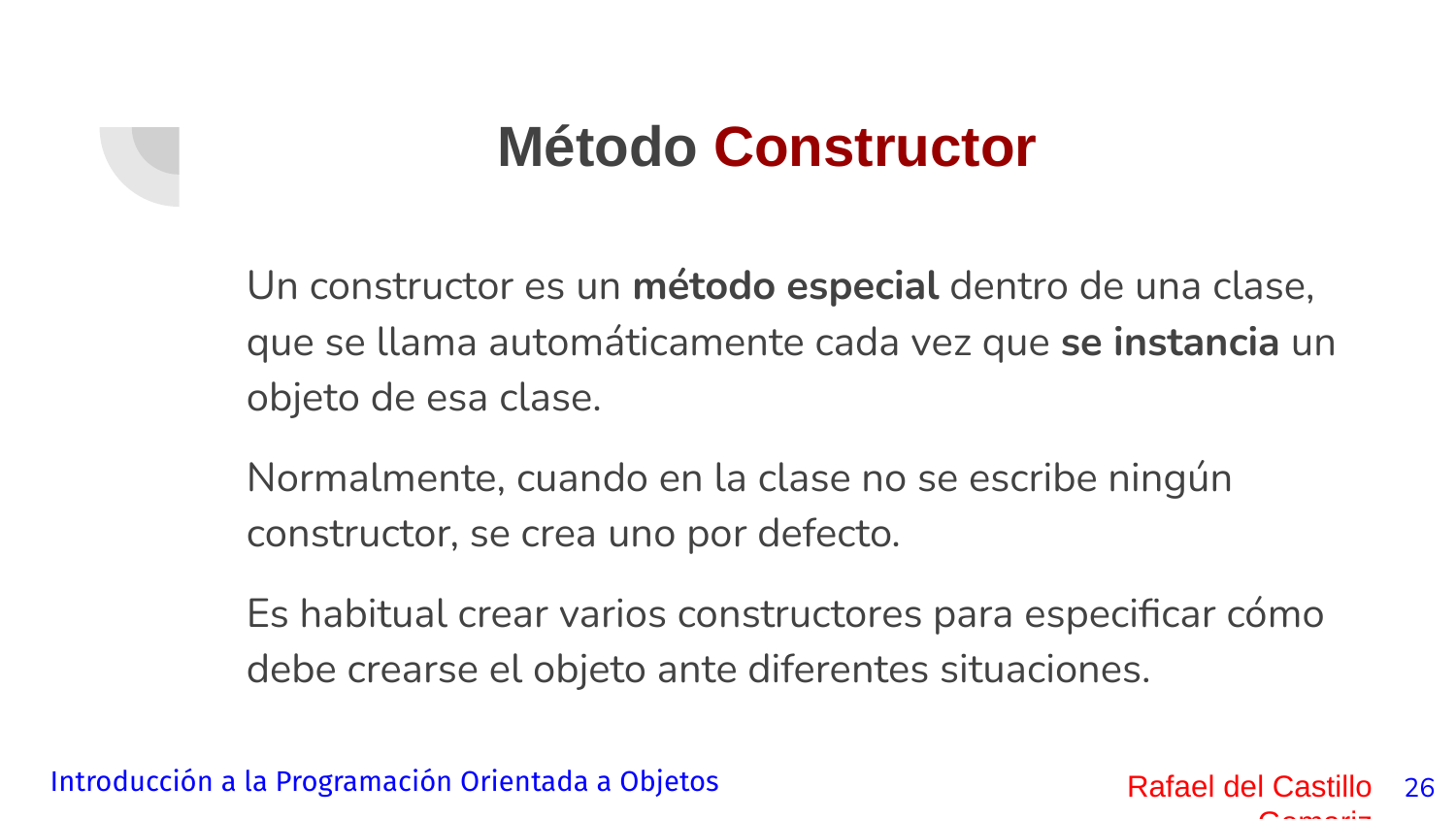

# Método Constructor
Un constructor es un método especial dentro de una clase, que se llama automáticamente cada vez que se instancia un objeto de esa clase.
Normalmente, cuando en la clase no se escribe ningún constructor, se crea uno por defecto.
Es habitual crear varios constructores para especificar cómo debe crearse el objeto ante diferentes situaciones.